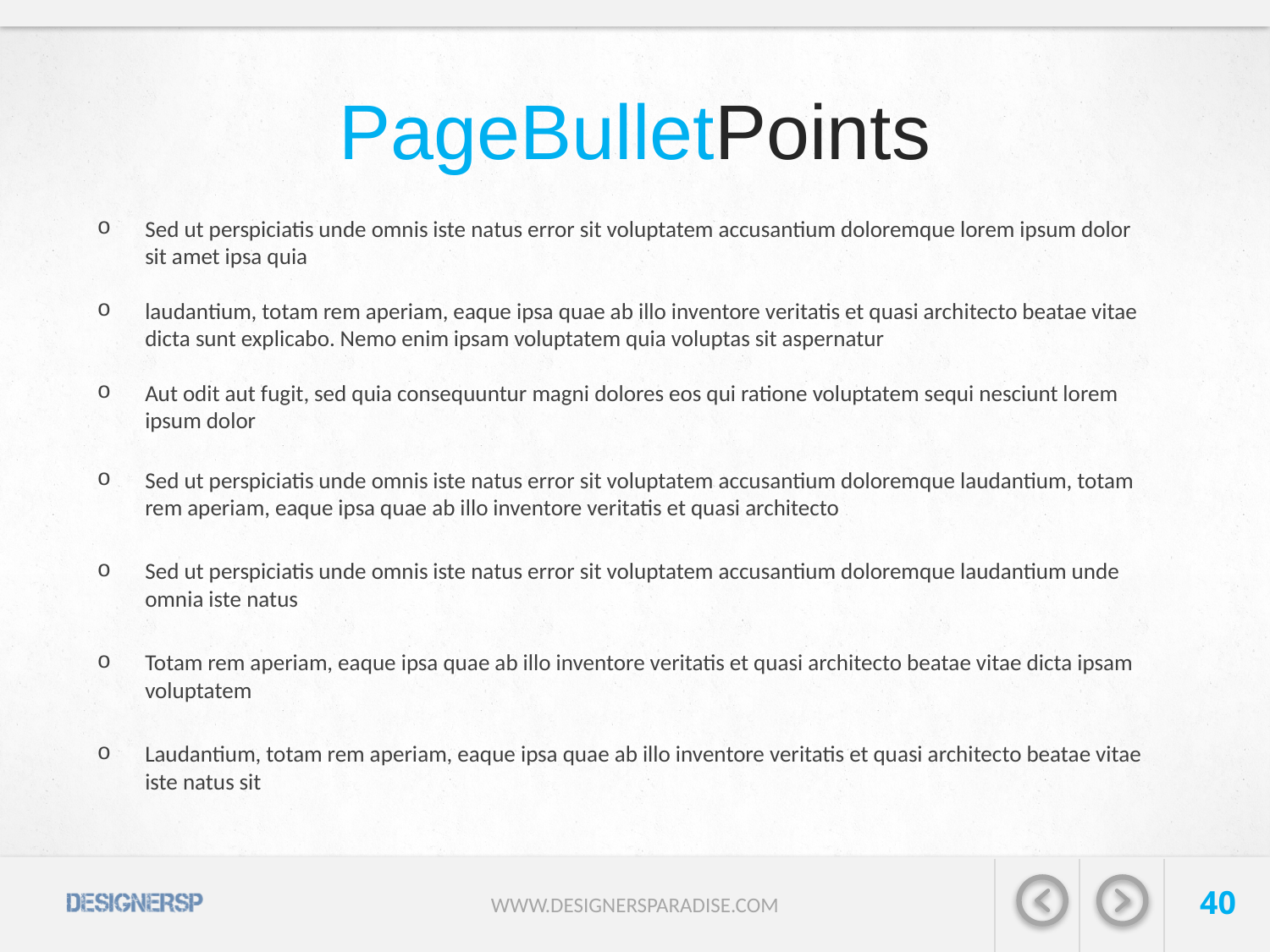

# PageBulletPoints
Sed ut perspiciatis unde omnis iste natus error sit voluptatem accusantium doloremque lorem ipsum dolor sit amet ipsa quia

laudantium, totam rem aperiam, eaque ipsa quae ab illo inventore veritatis et quasi architecto beatae vitae dicta sunt explicabo. Nemo enim ipsam voluptatem quia voluptas sit aspernatur

Aut odit aut fugit, sed quia consequuntur magni dolores eos qui ratione voluptatem sequi nesciunt lorem ipsum dolor

Sed ut perspiciatis unde omnis iste natus error sit voluptatem accusantium doloremque laudantium, totam rem aperiam, eaque ipsa quae ab illo inventore veritatis et quasi architecto

Sed ut perspiciatis unde omnis iste natus error sit voluptatem accusantium doloremque laudantium unde omnia iste natus

Totam rem aperiam, eaque ipsa quae ab illo inventore veritatis et quasi architecto beatae vitae dicta ipsam voluptatem

Laudantium, totam rem aperiam, eaque ipsa quae ab illo inventore veritatis et quasi architecto beatae vitae iste natus sit

40
WWW.DESIGNERSPARADISE.COM